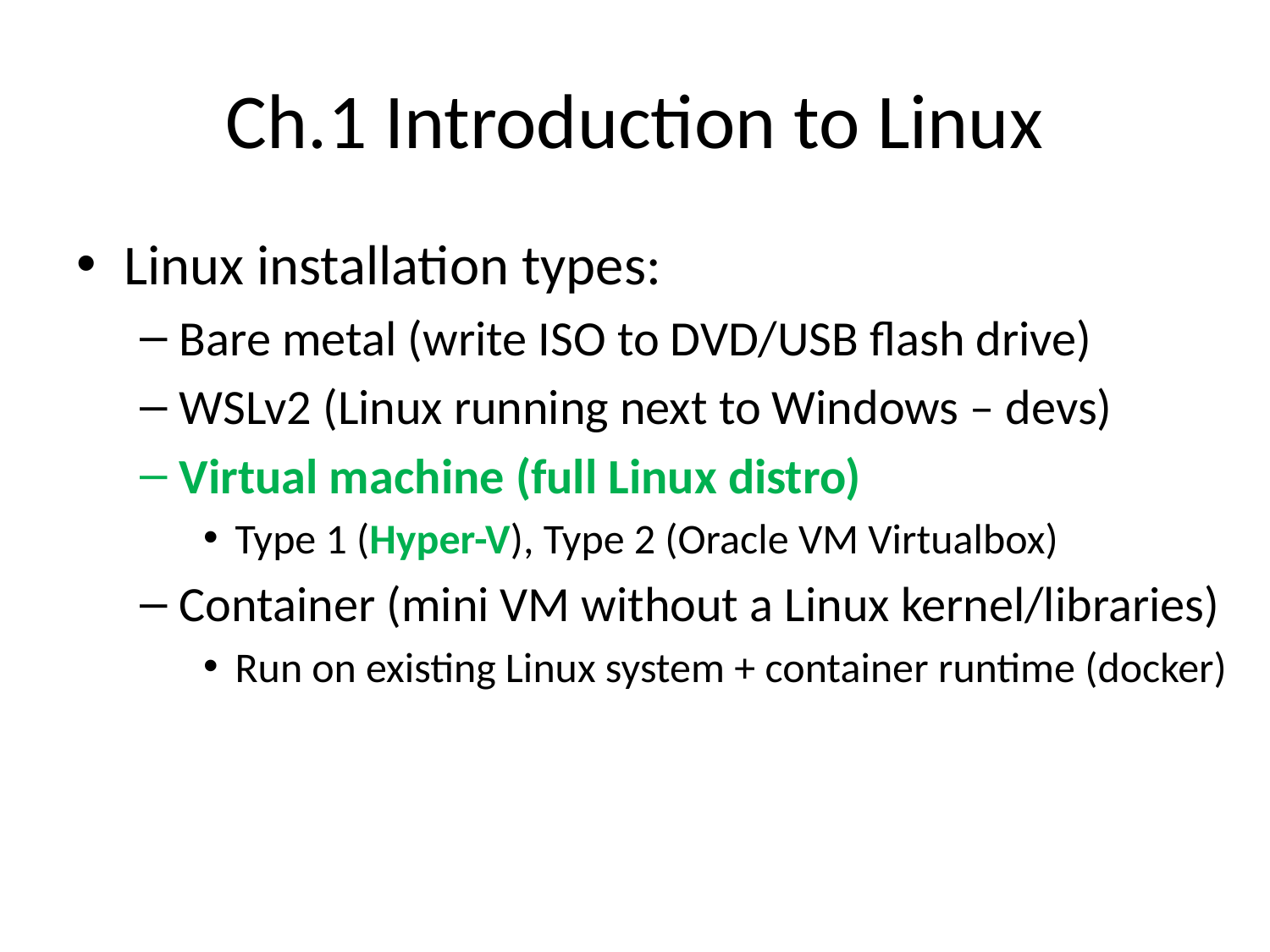

# Ch.1 Introduction to Linux
Linux installation types:
Bare metal (write ISO to DVD/USB flash drive)
WSLv2 (Linux running next to Windows – devs)
Virtual machine (full Linux distro)
Type 1 (Hyper-V), Type 2 (Oracle VM Virtualbox)
Container (mini VM without a Linux kernel/libraries)
Run on existing Linux system + container runtime (docker)